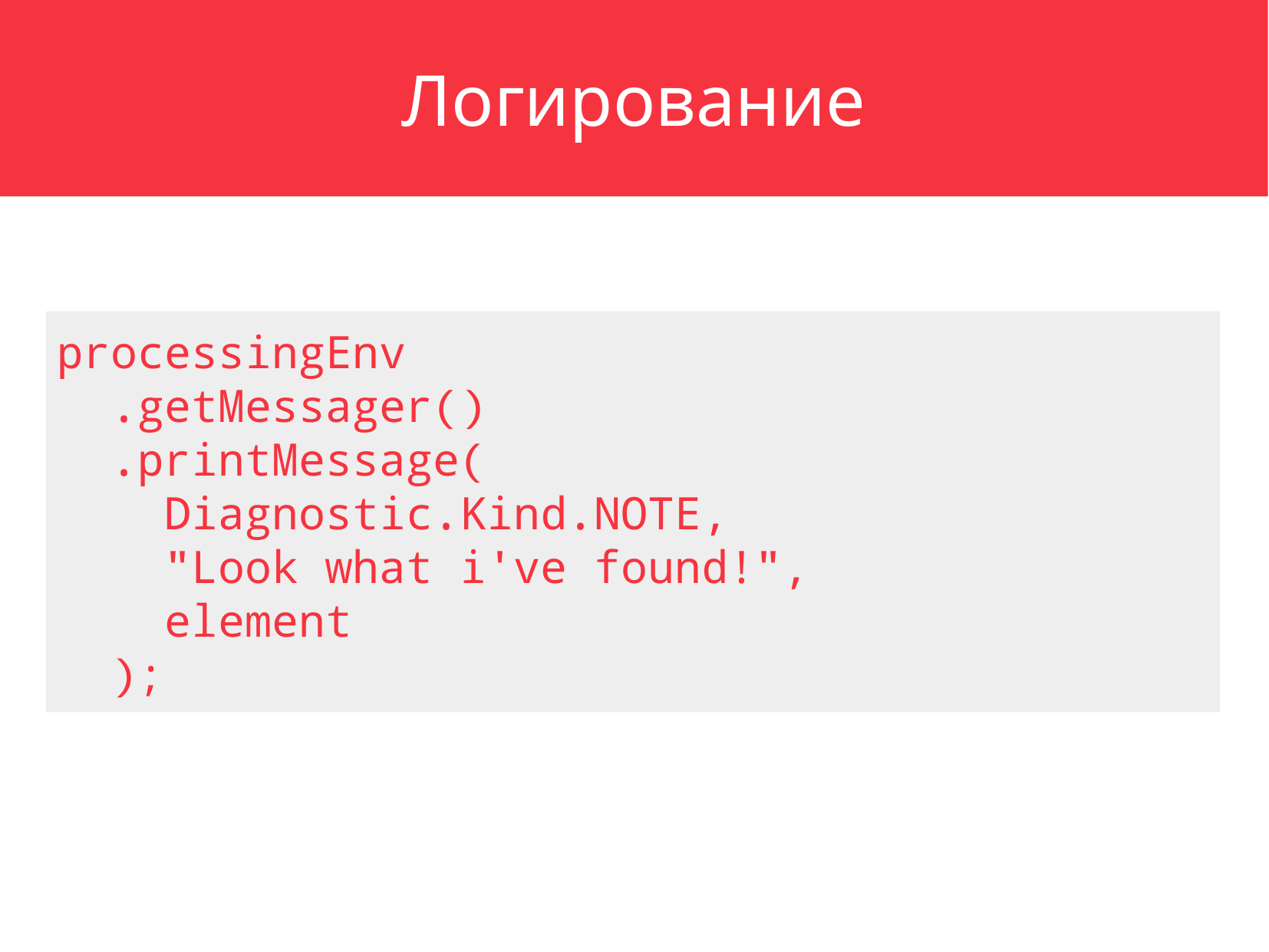

Логирование

processingEnv
  .getMessager()
  .printMessage(
    Diagnostic.Kind.NOTE,
    "Look what i've found!",
    element
  );